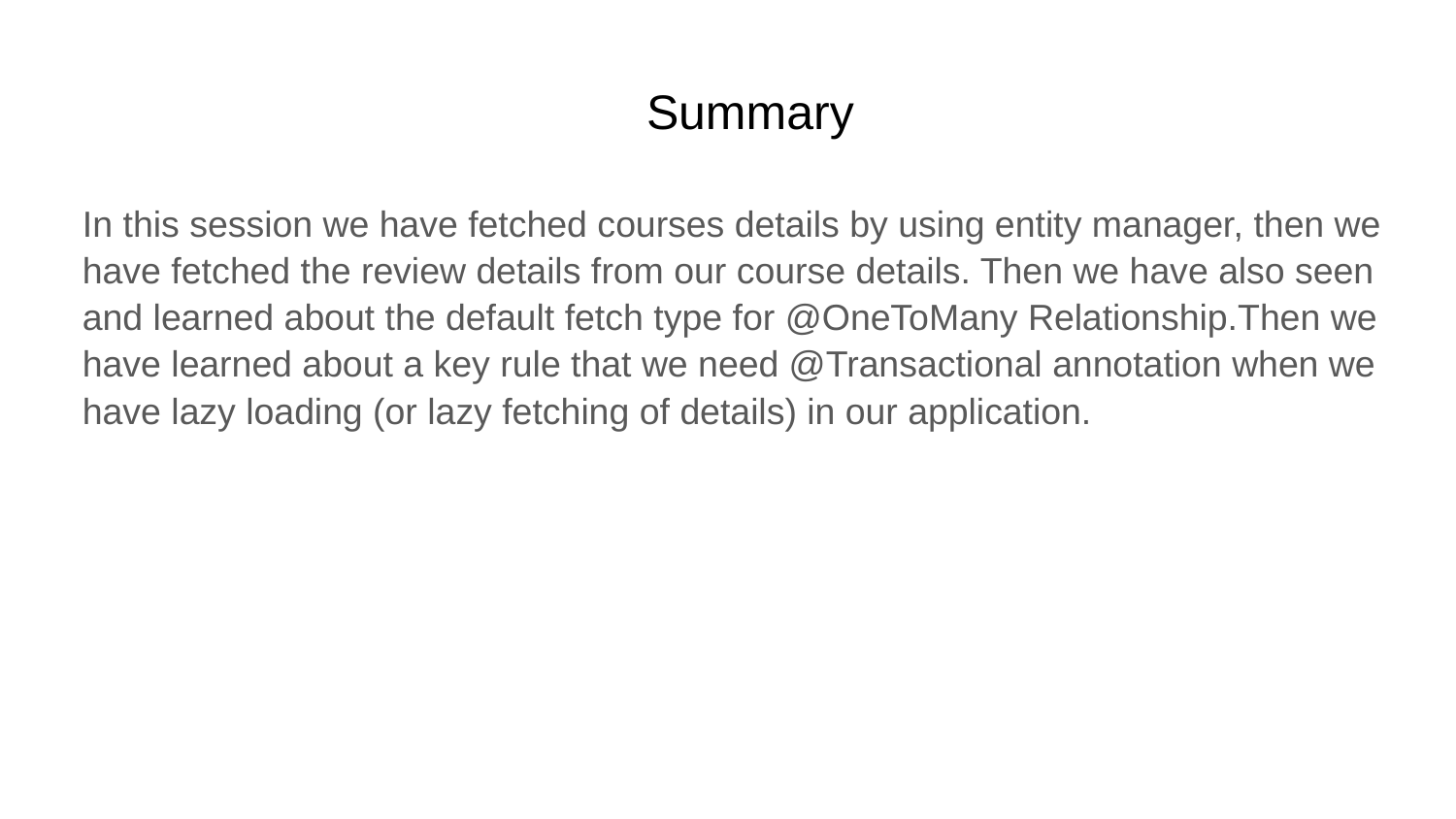

# Summary
In this session we have fetched courses details by using entity manager, then we have fetched the review details from our course details. Then we have also seen and learned about the default fetch type for @OneToMany Relationship.Then we have learned about a key rule that we need @Transactional annotation when we have lazy loading (or lazy fetching of details) in our application.